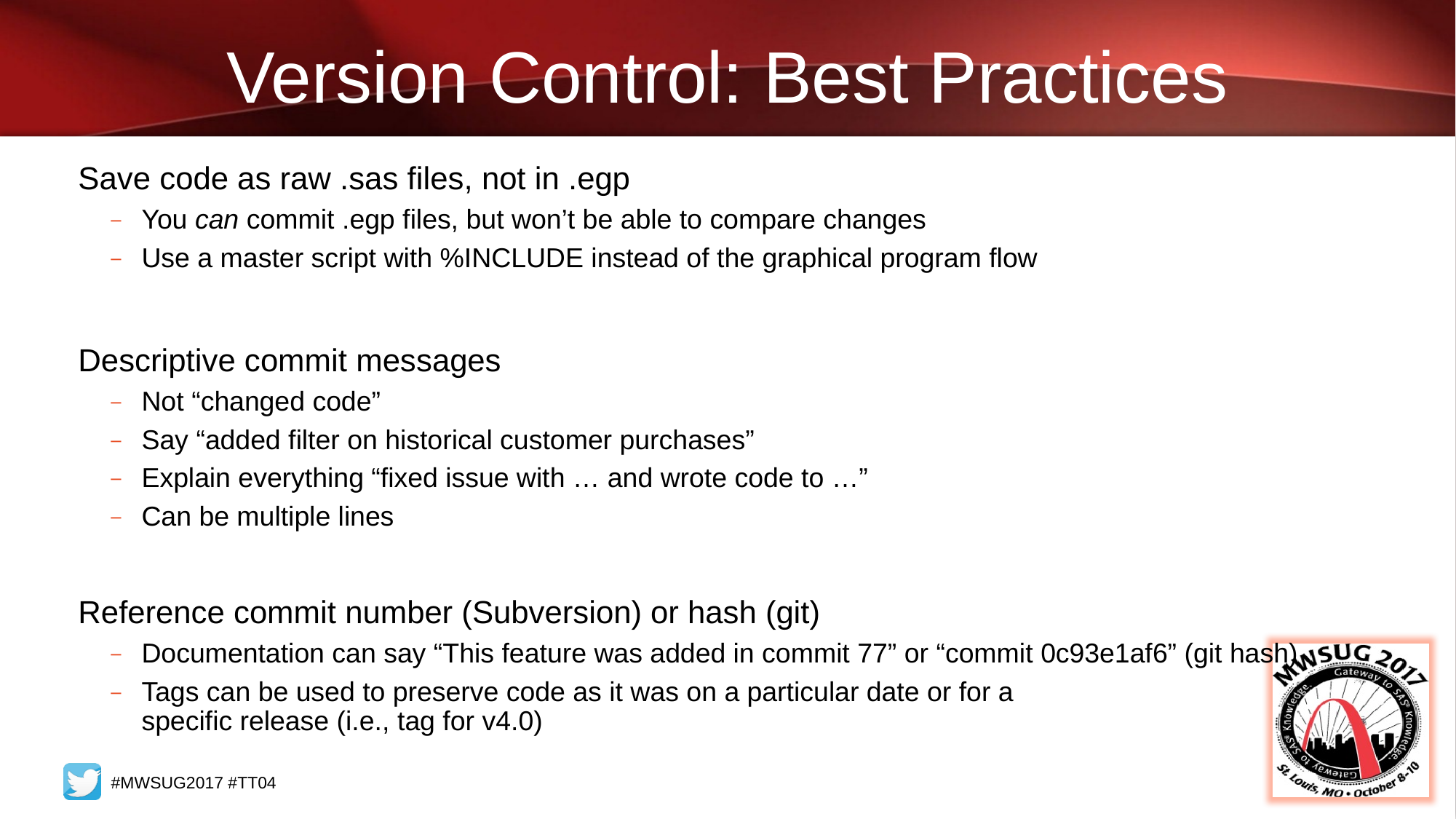

# Version Control: Best Practices
Save code as raw .sas files, not in .egp
You can commit .egp files, but won’t be able to compare changes
Use a master script with %INCLUDE instead of the graphical program flow

Descriptive commit messages
Not “changed code”
Say “added filter on historical customer purchases”
Explain everything “fixed issue with … and wrote code to …”
Can be multiple lines

Reference commit number (Subversion) or hash (git)
Documentation can say “This feature was added in commit 77” or “commit 0c93e1af6” (git hash)
Tags can be used to preserve code as it was on a particular date or for a
specific release (i.e., tag for v4.0)

#MWSUG2017 #TT04